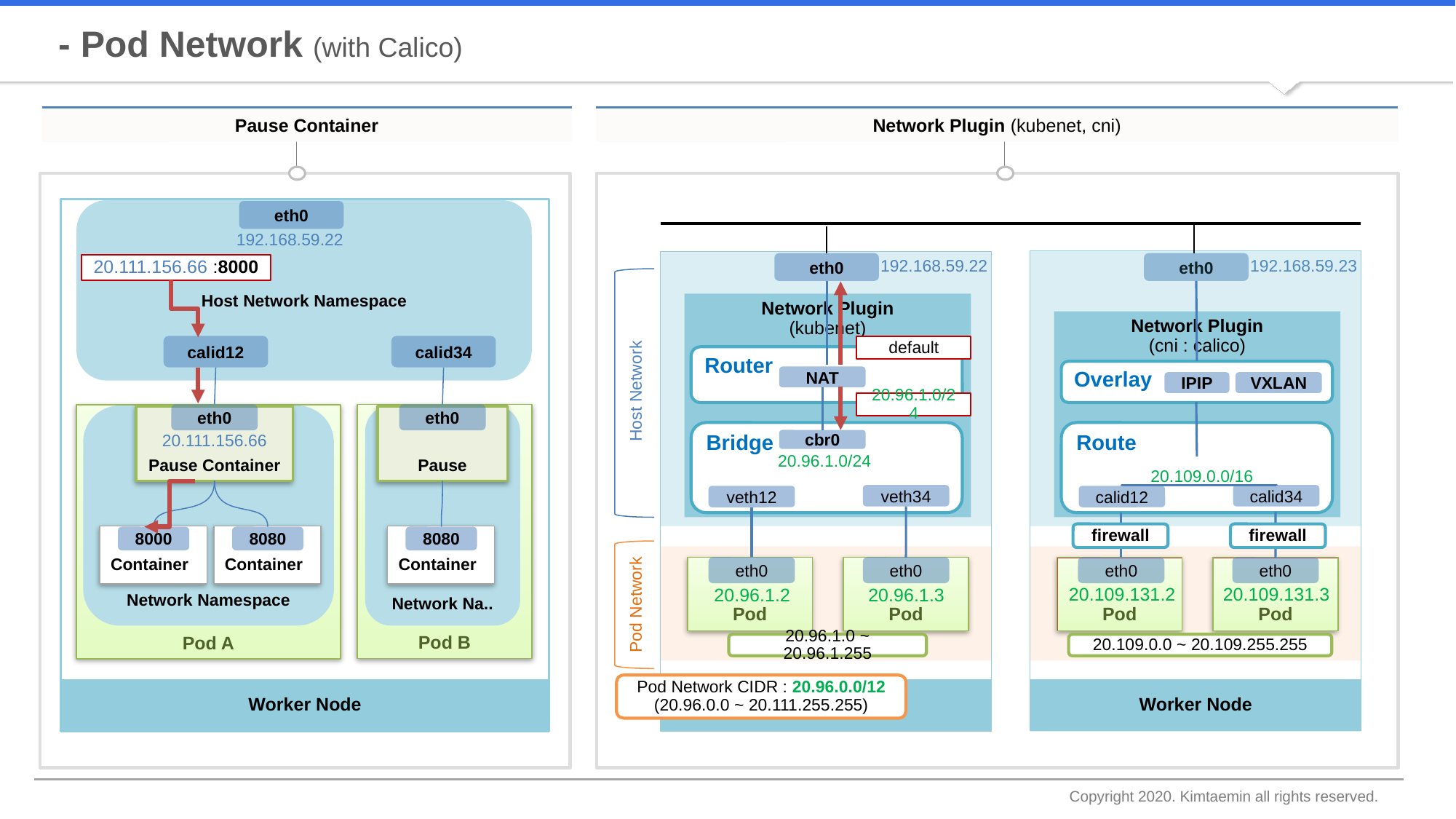

- Pod Network (with Calico)
Pause Container
Network Plugin (kubenet, cni)

Worker Node

Host Network Namespace

eth0
192.168.59.22
192.168.59.22
192.168.59.23

eth0
Network Plugin
(cni : calico)

Worker Node

Host Network

Worker Node
eth0
Network Plugin
(kubenet)
20.111.156.66 :8000
Overlay
IPIP
VXLAN
default
20.96.1.0/24
calid12
calid34
Pod B
eth0
Network Na..

Pause

Container
8080
Router
NAT
eth0
Pod A

Network Namespace

20.111.156.66

Pause Container
Bridge

cbr0
Route

20.96.1.0/24
20.109.0.0/16
8000
8080
veth34
veth12
eth0
eth0
calid34
calid12
eth0
eth0

Pod

Pod
firewall
firewall

Container

Container

Pod Network

Pod

Pod
20.109.131.2
20.109.131.3
20.96.1.2
20.96.1.3
20.96.1.0 ~ 20.96.1.255
20.109.0.0 ~ 20.109.255.255
Pod Network CIDR : 20.96.0.0/12
(20.96.0.0 ~ 20.111.255.255)